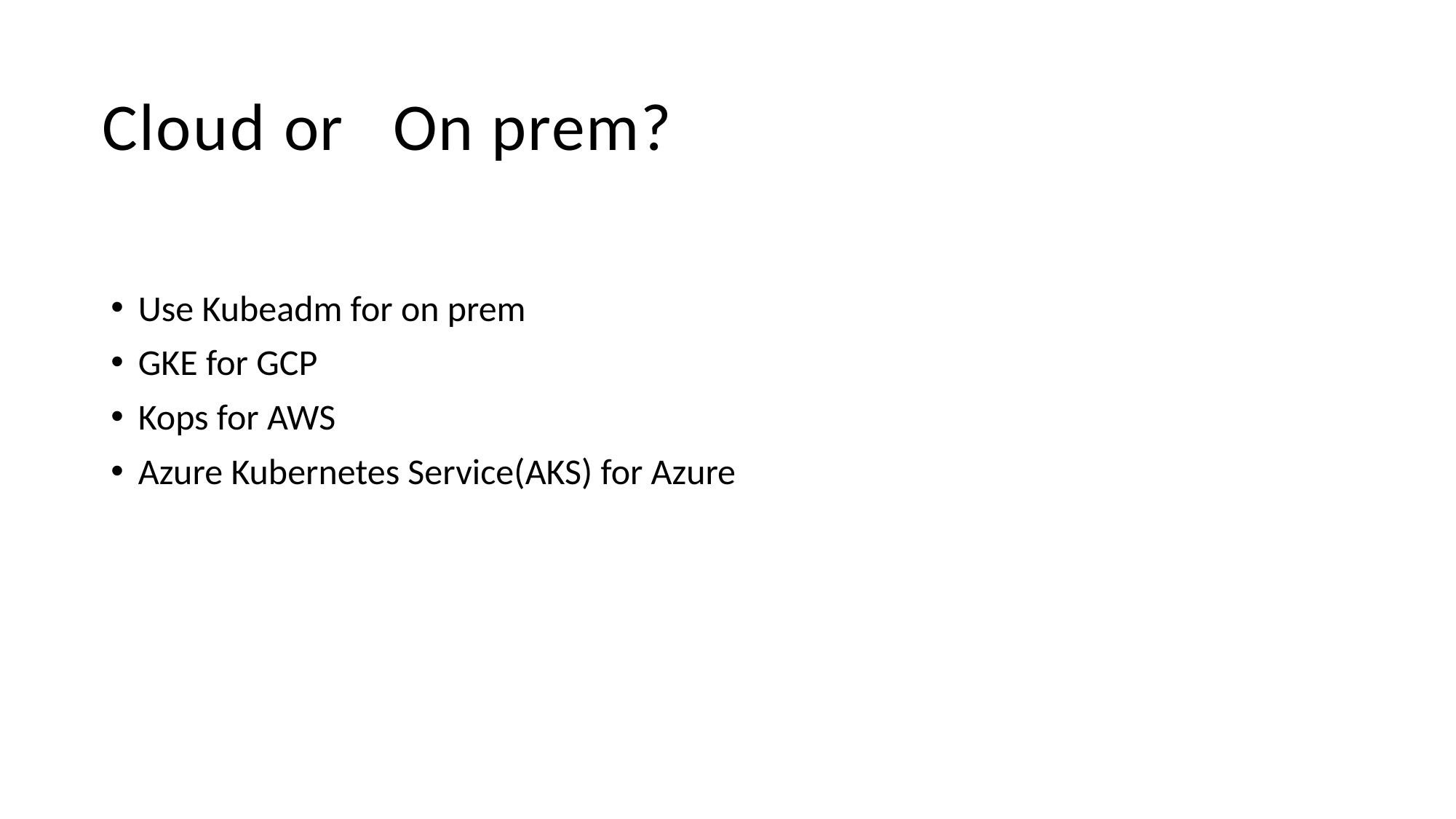

# Cloud or     On prem?

Use Kubeadm for on prem
GKE for GCP
Kops for AWS
Azure Kubernetes Service(AKS) for Azure